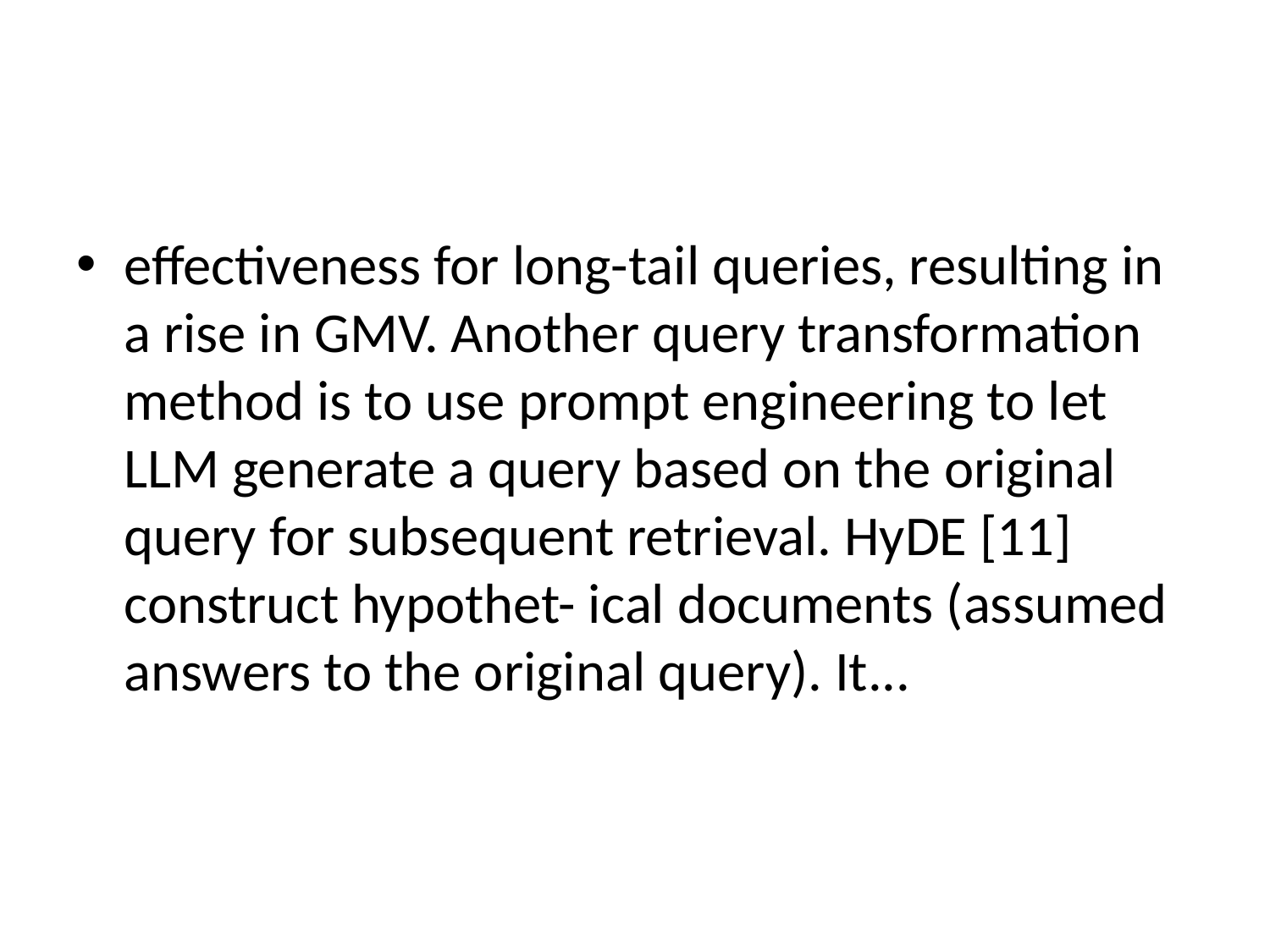

#
effectiveness for long-tail queries, resulting in a rise in GMV. Another query transformation method is to use prompt engineering to let LLM generate a query based on the original query for subsequent retrieval. HyDE [11] construct hypothet- ical documents (assumed answers to the original query). It...